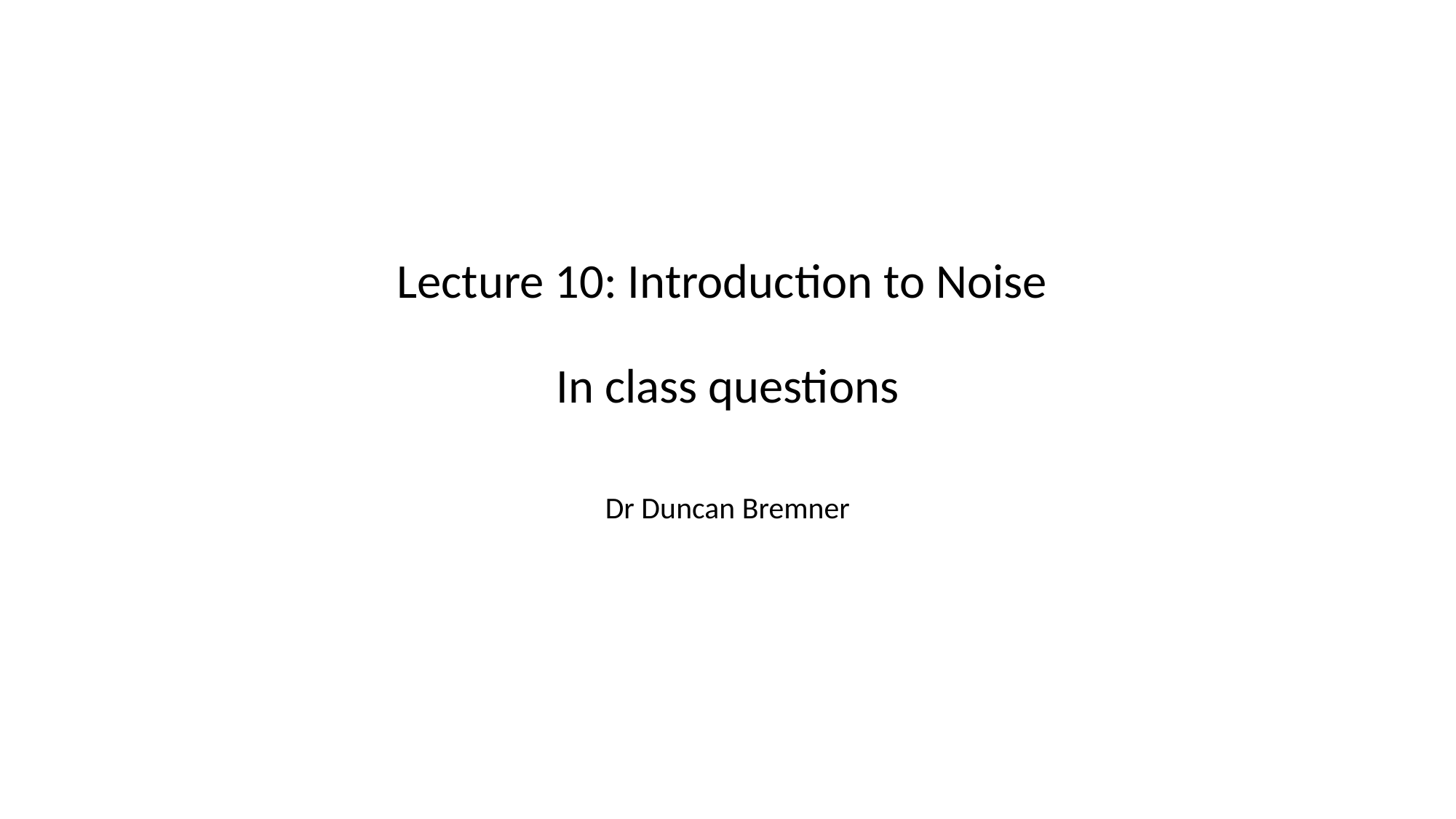

# Lecture 10: Introduction to Noise In class questions
Dr Duncan Bremner